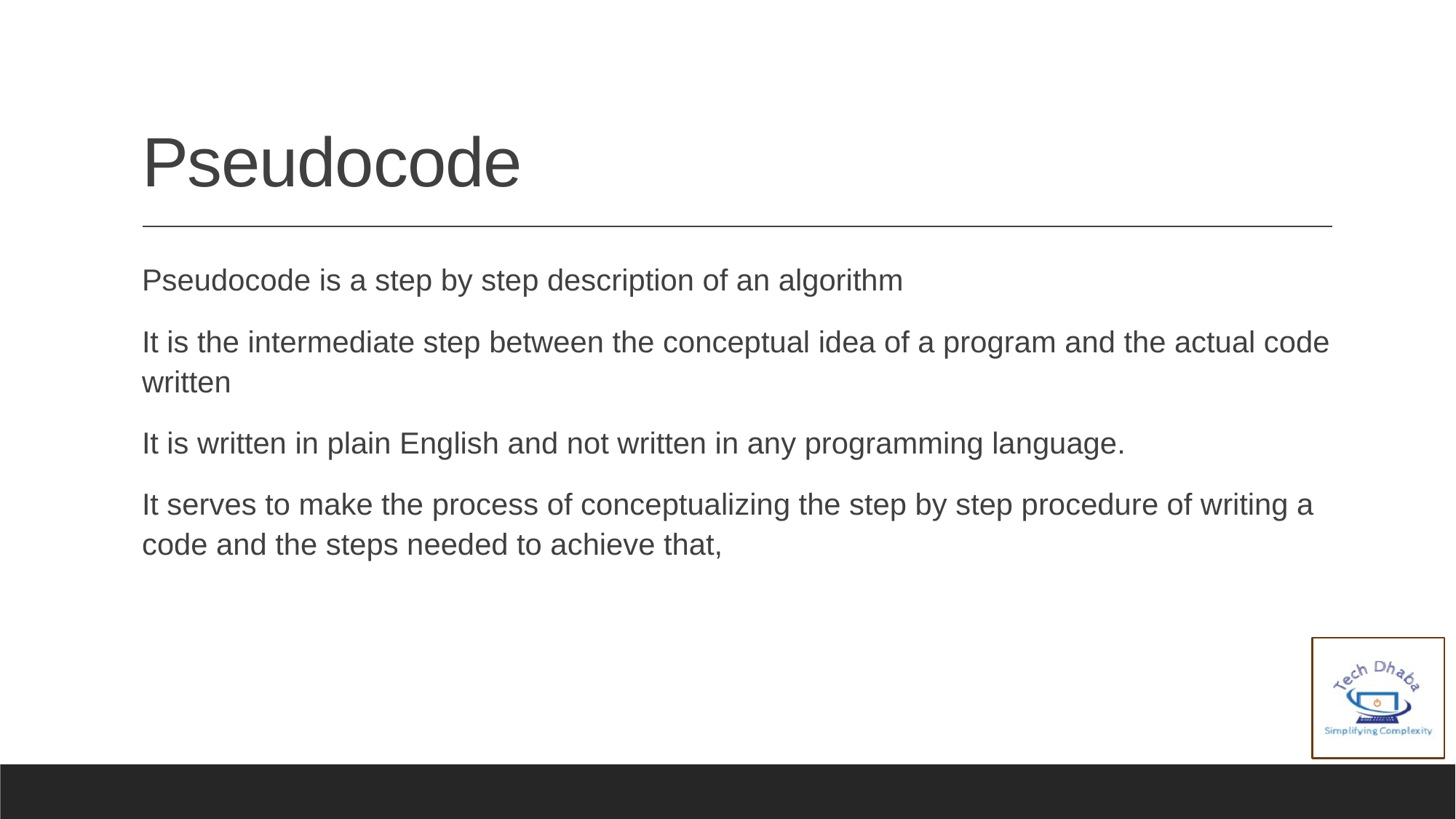

# Pseudocode
Pseudocode is a step by step description of an algorithm
It is the intermediate step between the conceptual idea of a program and the actual code written
It is written in plain English and not written in any programming language.
It serves to make the process of conceptualizing the step by step procedure of writing a code and the steps needed to achieve that,